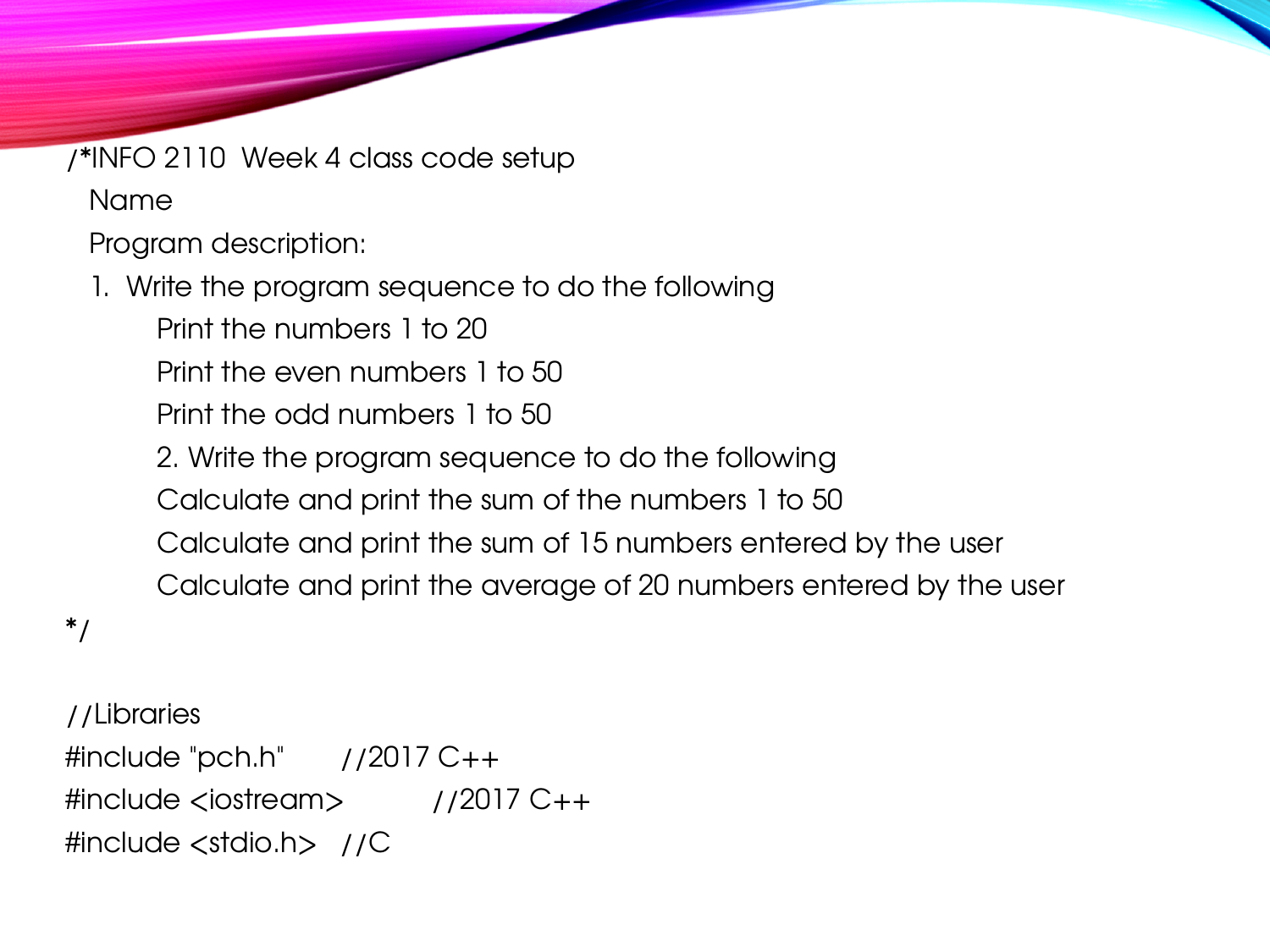

/*INFO 2110  Week 4 class code setup
   Name
   Program description:
   1.  Write the program sequence to do the following
		Print the numbers 1 to 20
		Print the even numbers 1 to 50
		Print the odd numbers 1 to 50
	2. Write the program sequence to do the following
		Calculate and print the sum of the numbers 1 to 50
		Calculate and print the sum of 15 numbers entered by the user
		Calculate and print the average of 20 numbers entered by the user
*/

//Libraries
#include "pch.h"	//2017 C++
#include <iostream>	//2017 C++
#include <stdio.h>	//C